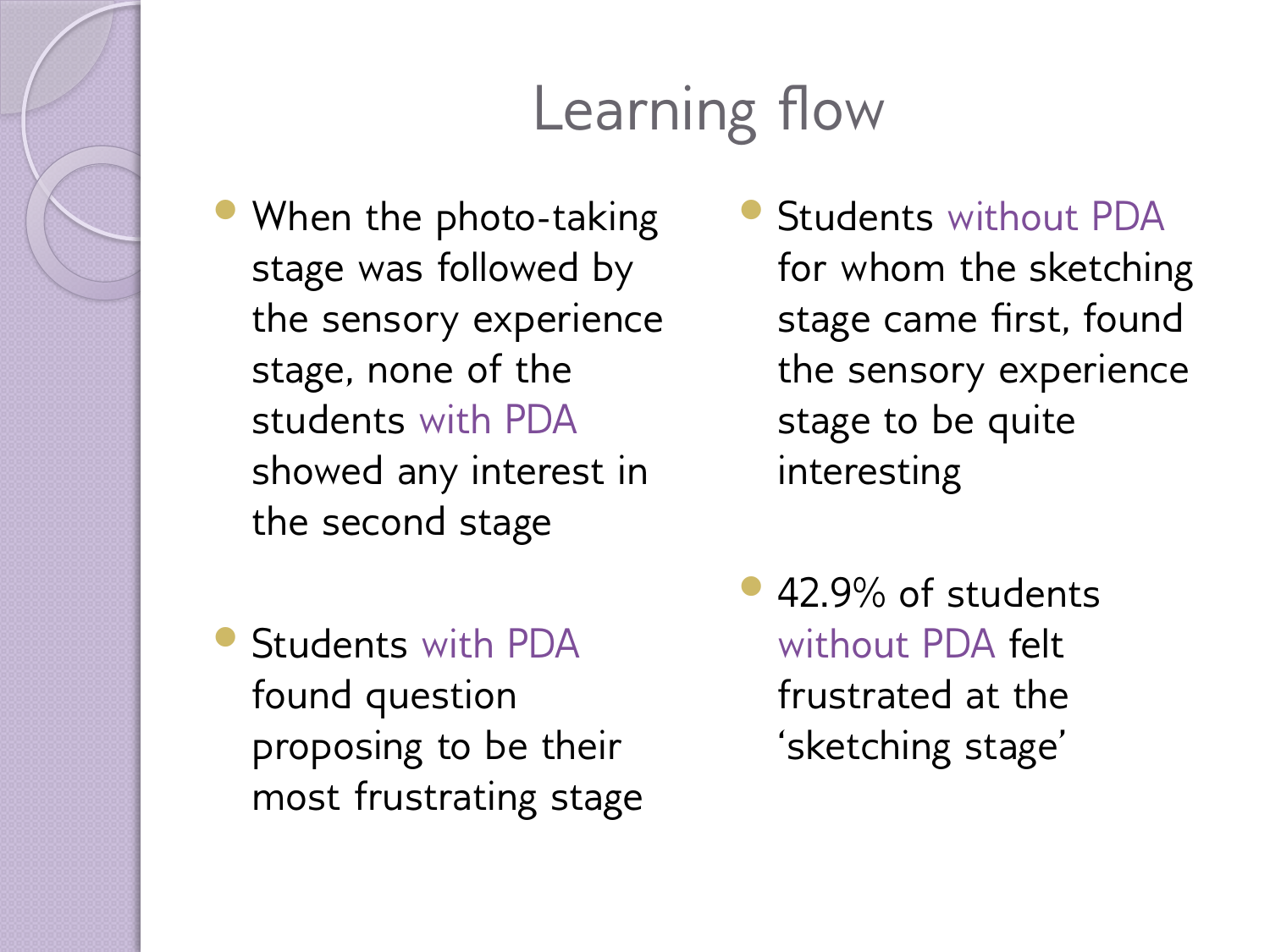

# Learning flow
When the photo-taking stage was followed by the sensory experience stage, none of the students with PDA showed any interest in the second stage

Students with PDA found question proposing to be their most frustrating stage

Students without PDA for whom the sketching stage came first, found the sensory experience stage to be quite interesting

42.9% of students without PDA felt frustrated at the ‘sketching stage’